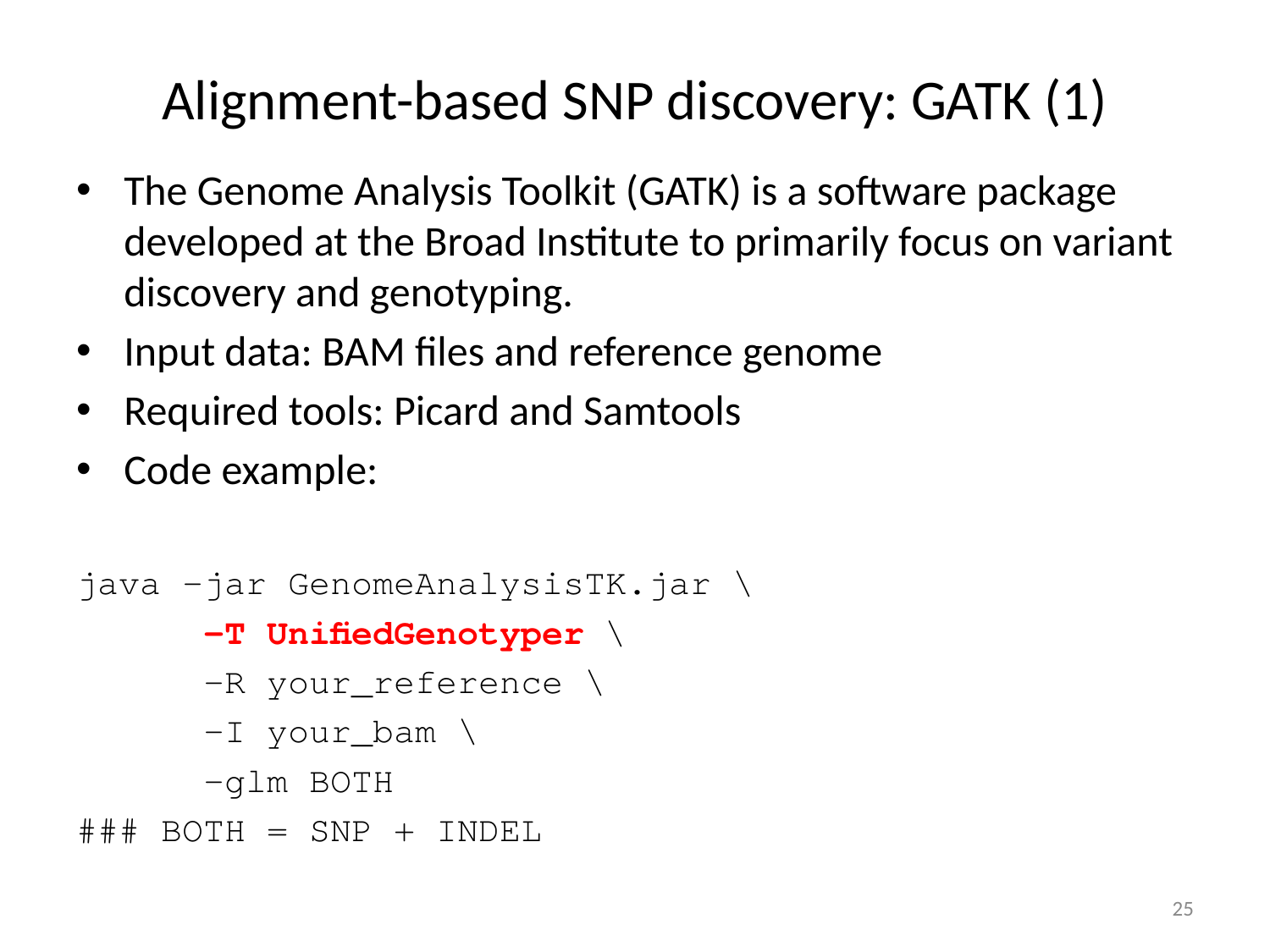

# Alignment-based SNP discovery: GATK (1)
The Genome Analysis Toolkit (GATK) is a software package developed at the Broad Institute to primarily focus on variant discovery and genotyping.
Input data: BAM files and reference genome
Required tools: Picard and Samtools
Code example:

java –jar GenomeAnalysisTK.jar \
	-T UnifiedGenotyper \
	-R your_reference \
	-I your_bam \
	-glm BOTH
### BOTH = SNP + INDEL
25